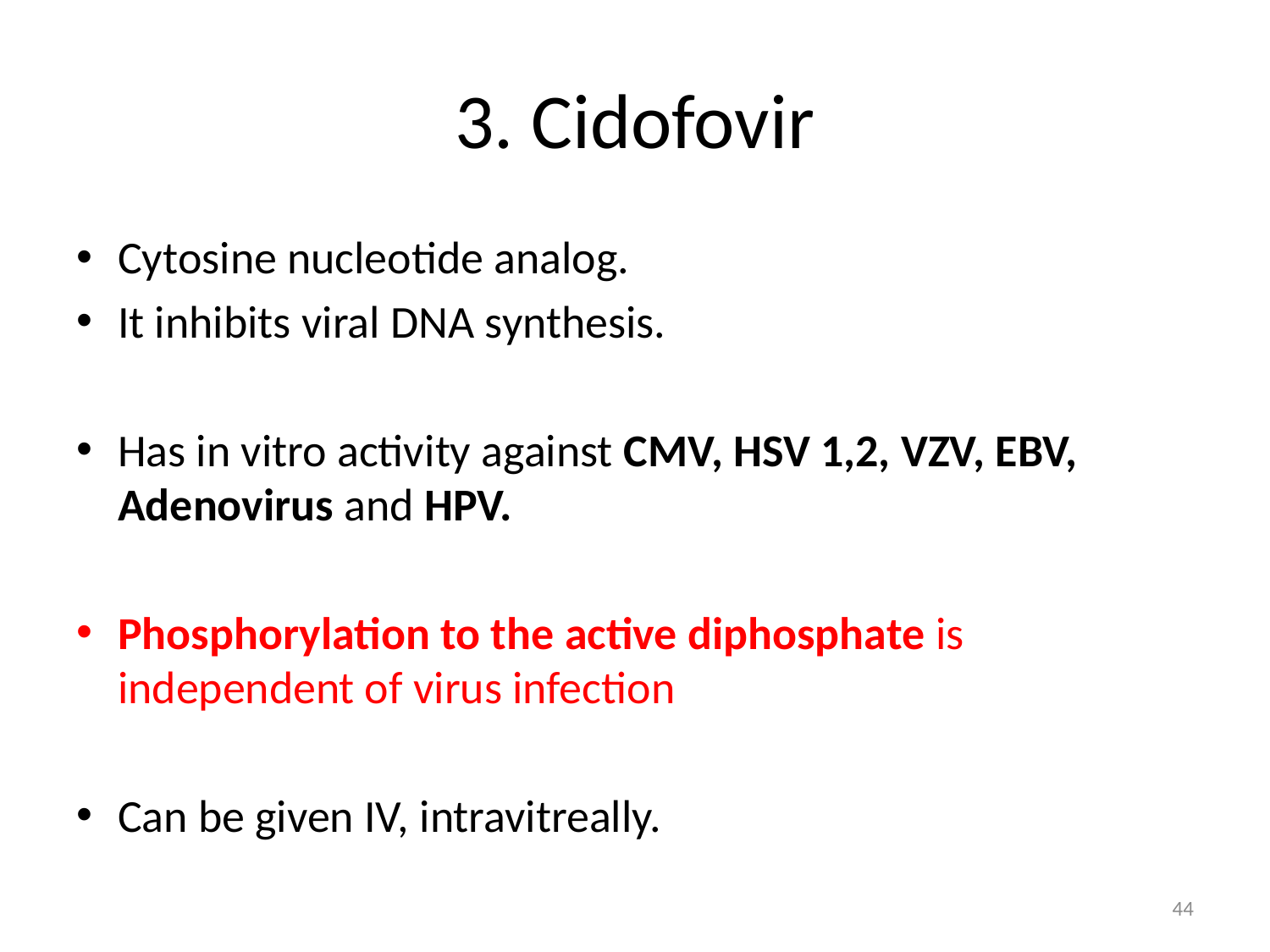

# 3. Cidofovir
Cytosine nucleotide analog.
It inhibits viral DNA synthesis.

Has in vitro activity against CMV, HSV 1,2, VZV, EBV, Adenovirus and HPV.

Phosphorylation to the active diphosphate is independent of virus infection

Can be given IV, intravitreally.
44